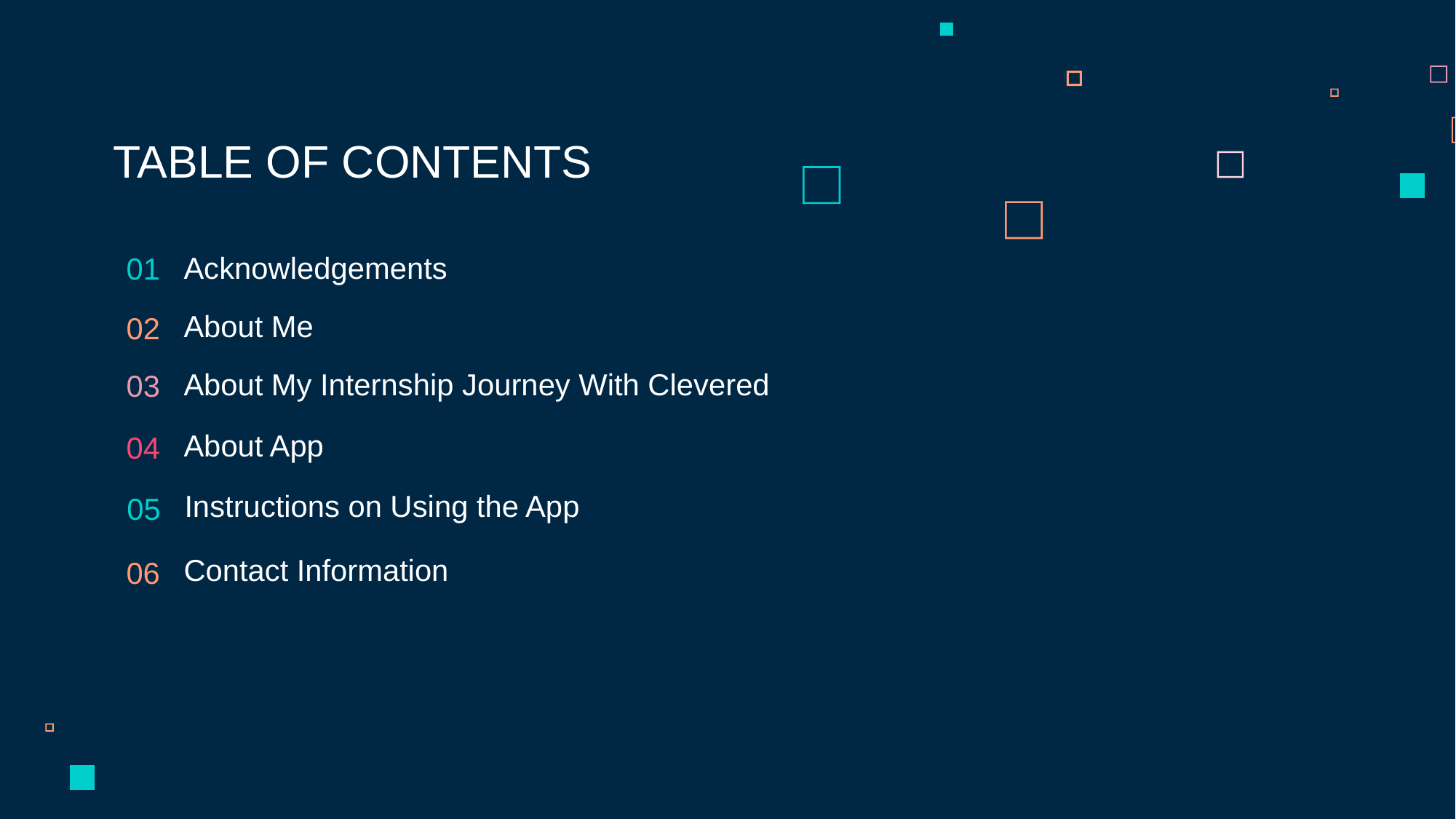

TABLE OF CONTENTS

# Acknowledgements
01
About Me
02
About My Internship Journey With Clevered
03
About App
04
05
Instructions on Using the App
06
Contact Information